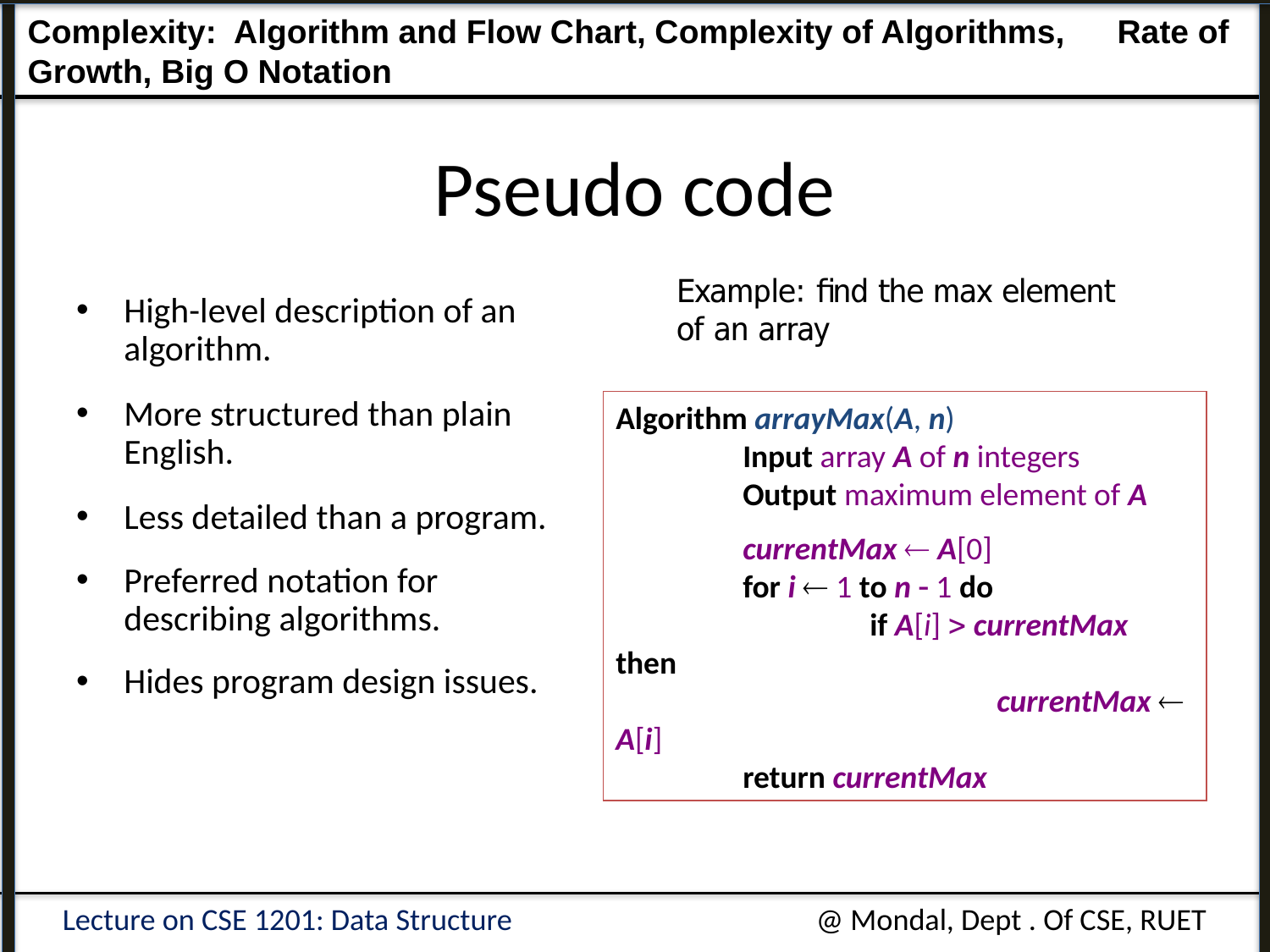

Complexity:  Algorithm and Flow Chart, Complexity of Algorithms,  				Rate of Growth, Big O Notation
# Pseudo code
Example: find the max element of an array
Algorithm arrayMax(A, n)
	Input array A of n integers
	Output maximum element of A
	currentMax ← A[0]
	for i ← 1 to n − 1 do
		if A[i] > currentMax then
			currentMax ← A[i]
	return currentMax
High-level description of an algorithm.

More structured than plain English.

Less detailed than a program.

Preferred notation for describing algorithms.

Hides program design issues.
Lecture on CSE 1201: Data Structure
@ Mondal, Dept . Of CSE, RUET